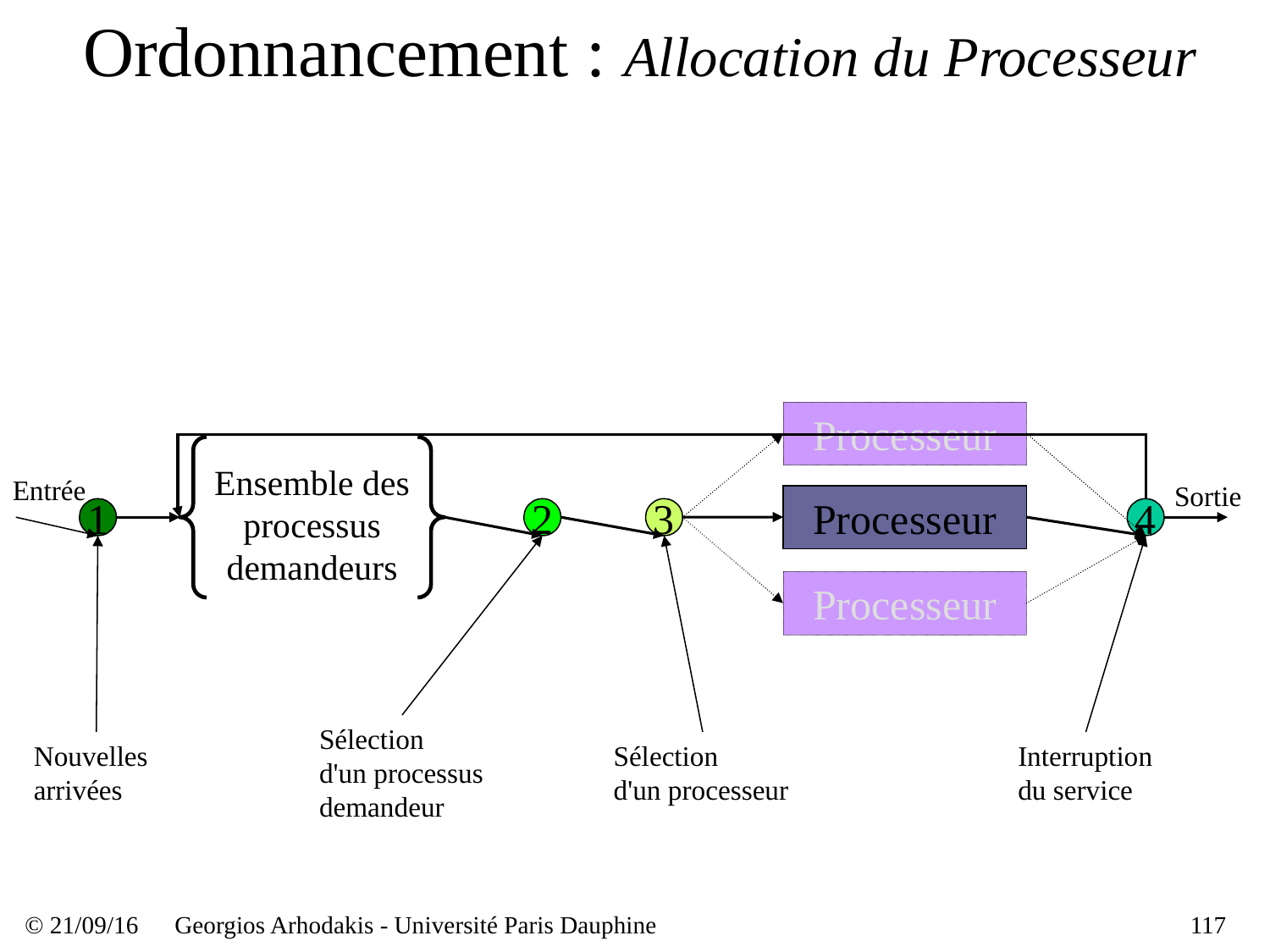

# Ordonnancement : Allocation du Processeur
Processeur
Ensemble des processus demandeurs
Entrée
Sortie
Processeur
1
2
3
4
Processeur
Sélection
d'un processus
demandeur
Nouvelles
arrivées
Sélection
d'un processeur
Interruption
du service
© 21/09/16
Georgios Arhodakis - Université Paris Dauphine
117